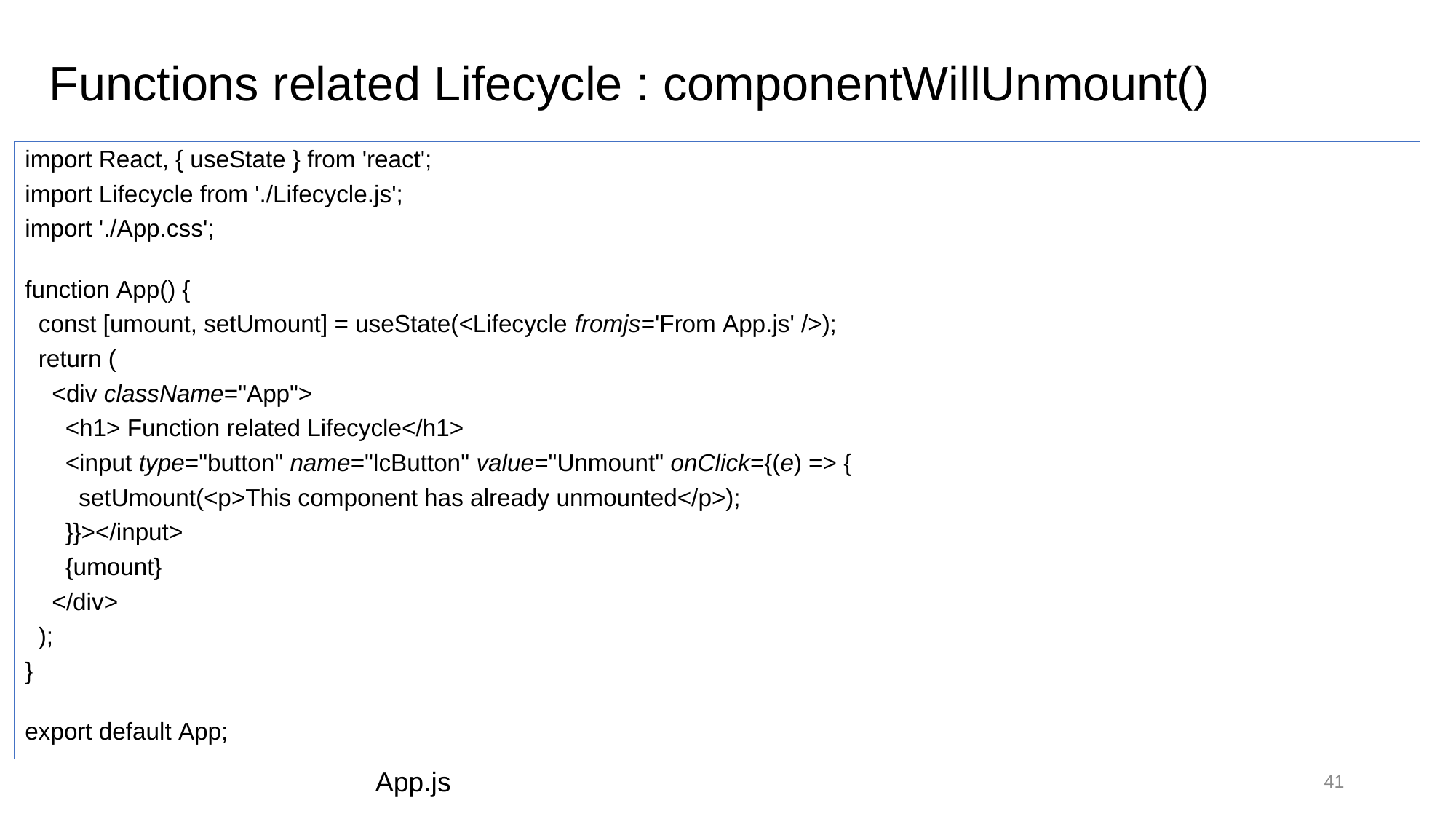

# Functions related Lifecycle : componentWillUnmount()
import React, { useState } from 'react';
import Lifecycle from './Lifecycle.js';
import './App.css';
function App() {
  const [umount, setUmount] = useState(<Lifecycle fromjs='From App.js' />);
  return (
    <div className="App">
      <h1> Function related Lifecycle</h1>
      <input type="button" name="lcButton" value="Unmount" onClick={(e) => {
        setUmount(<p>This component has already unmounted</p>);
      }}></input>
      {umount}
    </div>
  );
}
export default App;
App.js
41